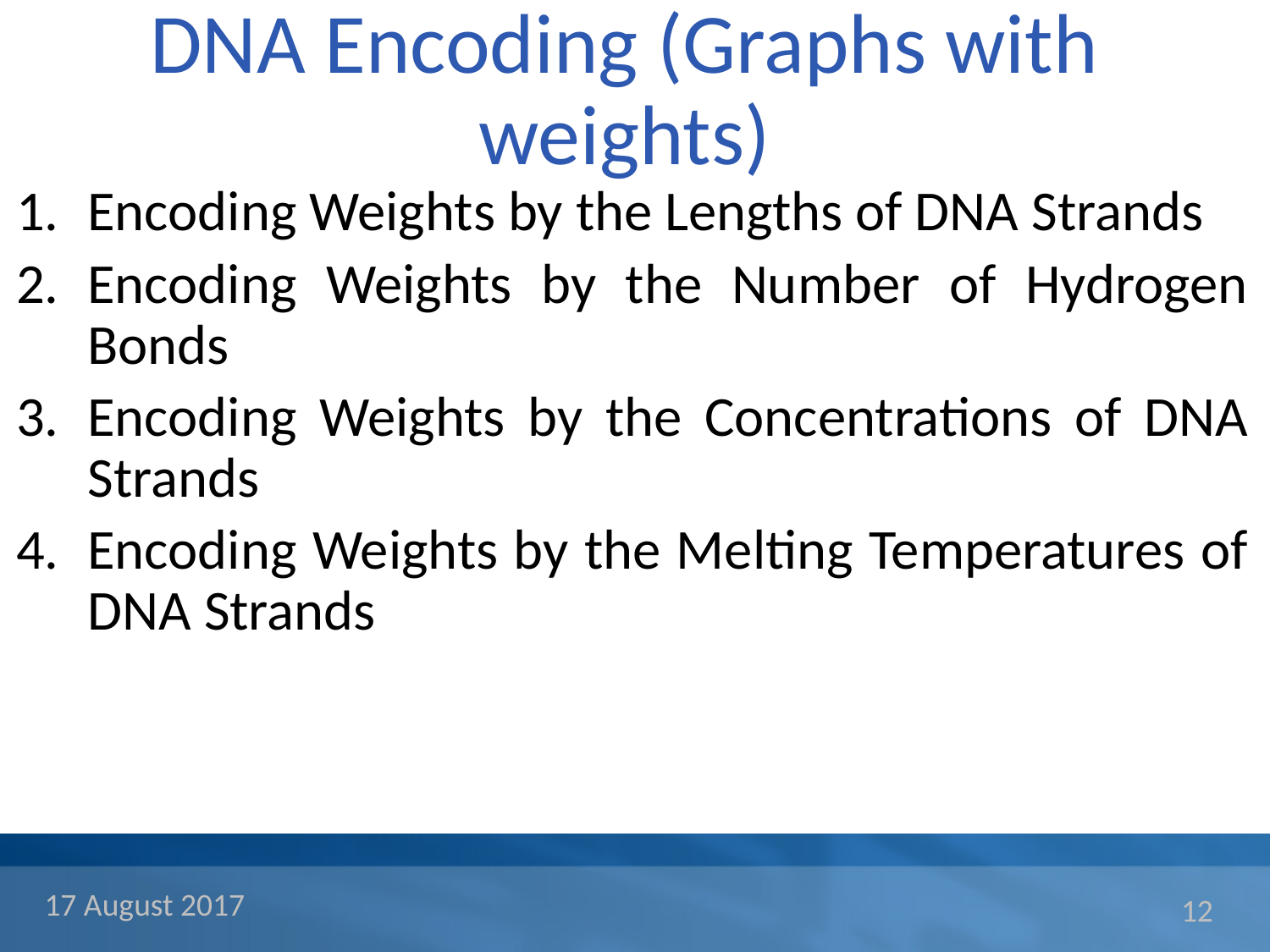

# DNA Encoding (Graphs with weights)
Encoding Weights by the Lengths of DNA Strands
Encoding Weights by the Number of Hydrogen Bonds
Encoding Weights by the Concentrations of DNA Strands
Encoding Weights by the Melting Temperatures of DNA Strands